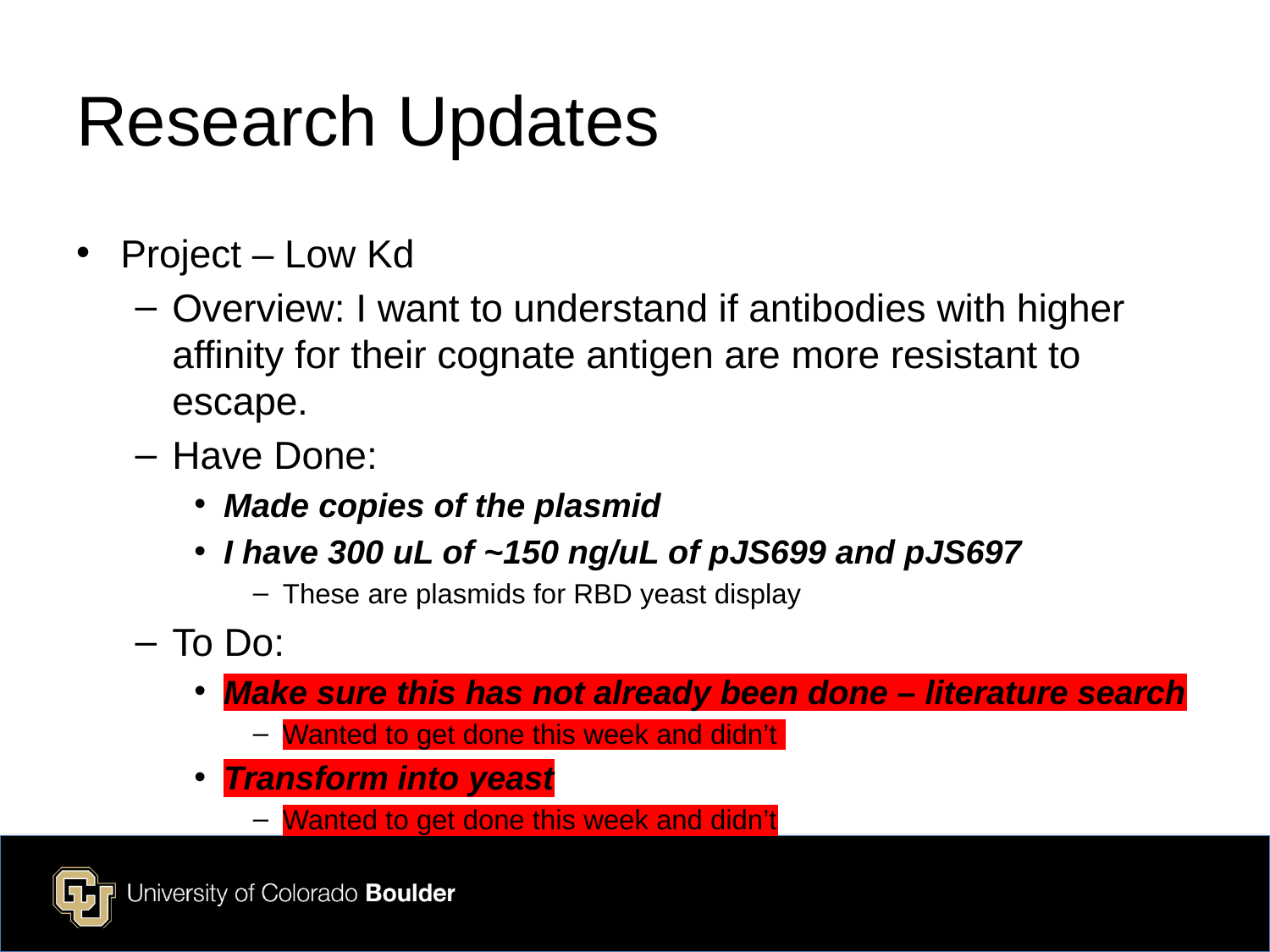

# Research Updates
Project – Low Kd
Overview: I want to understand if antibodies with higher affinity for their cognate antigen are more resistant to escape.
Have Done:
Made copies of the plasmid
I have 300 uL of ~150 ng/uL of pJS699 and pJS697
These are plasmids for RBD yeast display
To Do:
Make sure this has not already been done – literature search
Wanted to get done this week and didn’t
Transform into yeast
Wanted to get done this week and didn’t